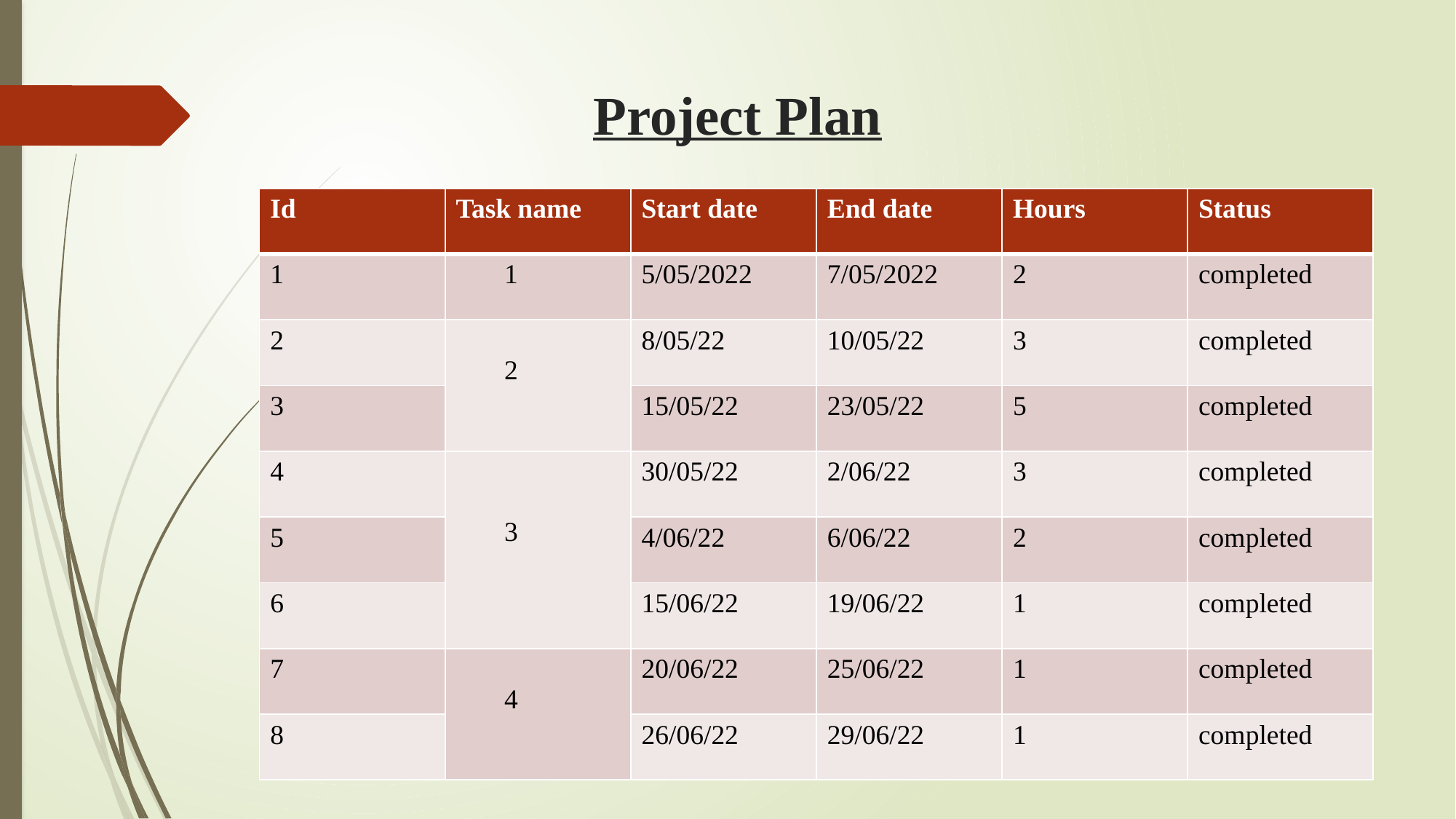

# Project Plan
| Id | Task name | Start date | End date | Hours | Status |
| --- | --- | --- | --- | --- | --- |
| 1 | 1 | 5/05/2022 | 7/05/2022 | 2 | completed |
| 2 | 2 | 8/05/22 | 10/05/22 | 3 | completed |
| 3 |  | 15/05/22 | 23/05/22 | 5 | completed |
| 4 | 3 | 30/05/22 | 2/06/22 | 3 | completed |
| 5 |  | 4/06/22 | 6/06/22 | 2 | completed |
| 6 |  | 15/06/22 | 19/06/22 | 1 | completed |
| 7 | 4 | 20/06/22 | 25/06/22 | 1 | completed |
| 8 |  | 26/06/22 | 29/06/22 | 1 | completed |